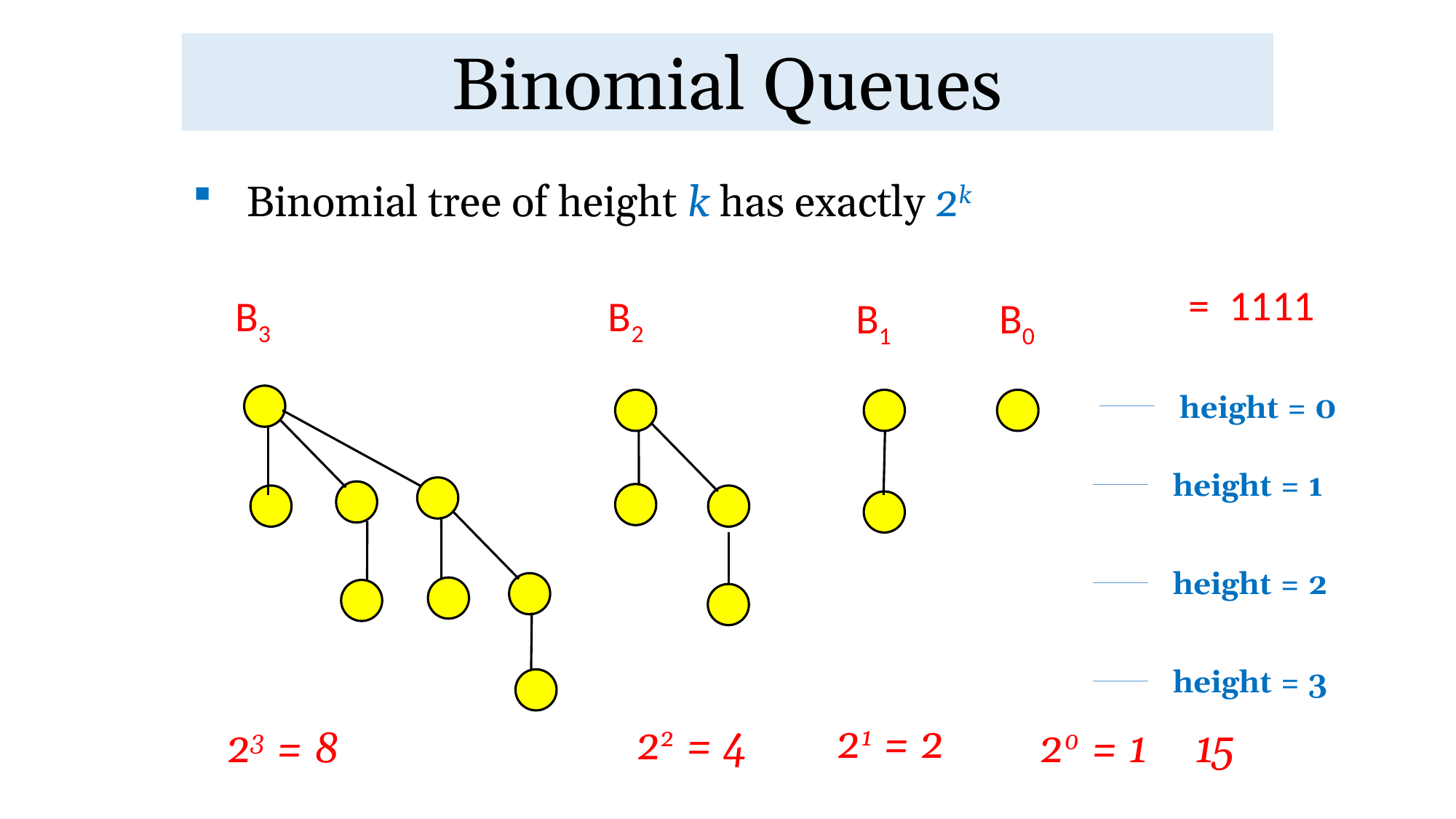

# Binomial Queues
Binomial tree of height k has exactly 2k
=  1111
15
B3

height = 3
23  = 8
B2

height = 2
22  = 4
B1

height = 1
21  = 2
B0

height = 0
20  = 1